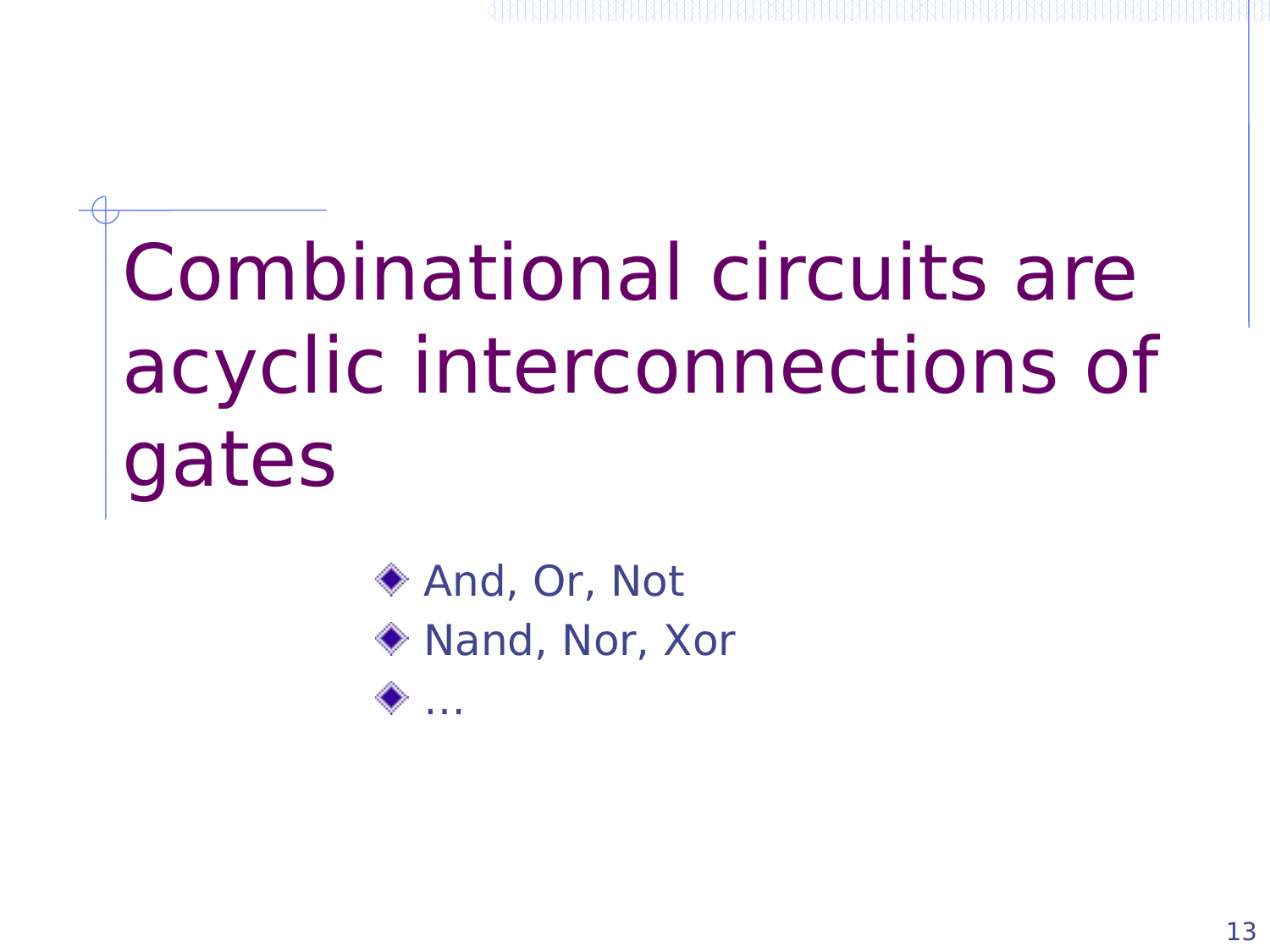

# Combinational circuits are acyclic interconnections of gates
And, Or, Not
Nand, Nor, Xor
…
13